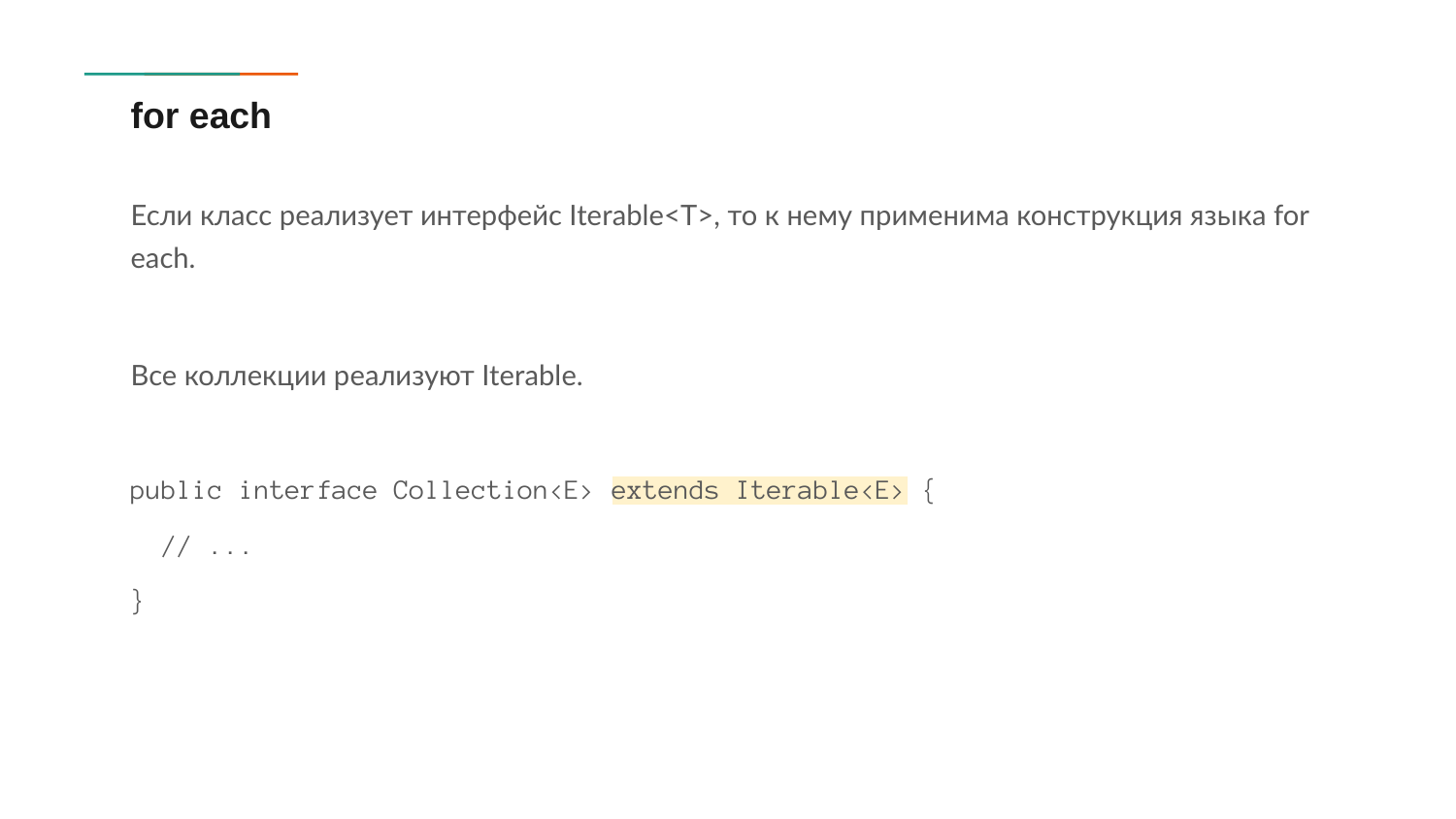

# for each
Если класс реализует интерфейс Iterable<T>, то к нему применима конструкция языка for each.

Все коллекции реализуют Iterable.

public interface Collection<E> extends Iterable<E> {
  // ...
}